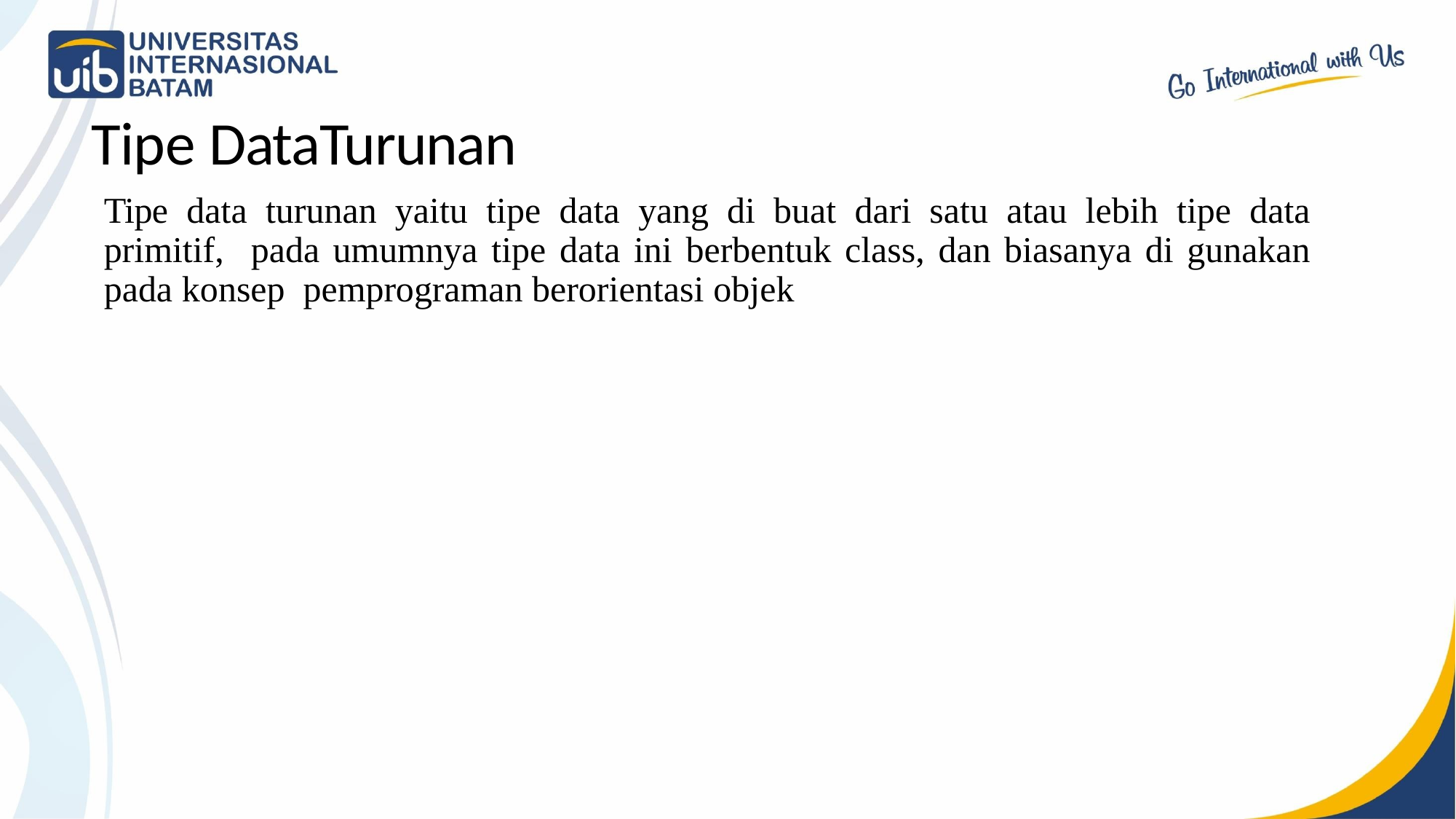

# Tipe DataTurunan
Tipe data turunan yaitu tipe data yang di buat dari satu atau lebih tipe data primitif,  pada umumnya tipe data ini berbentuk class, dan biasanya di gunakan pada konsep  pemprograman berorientasi objek